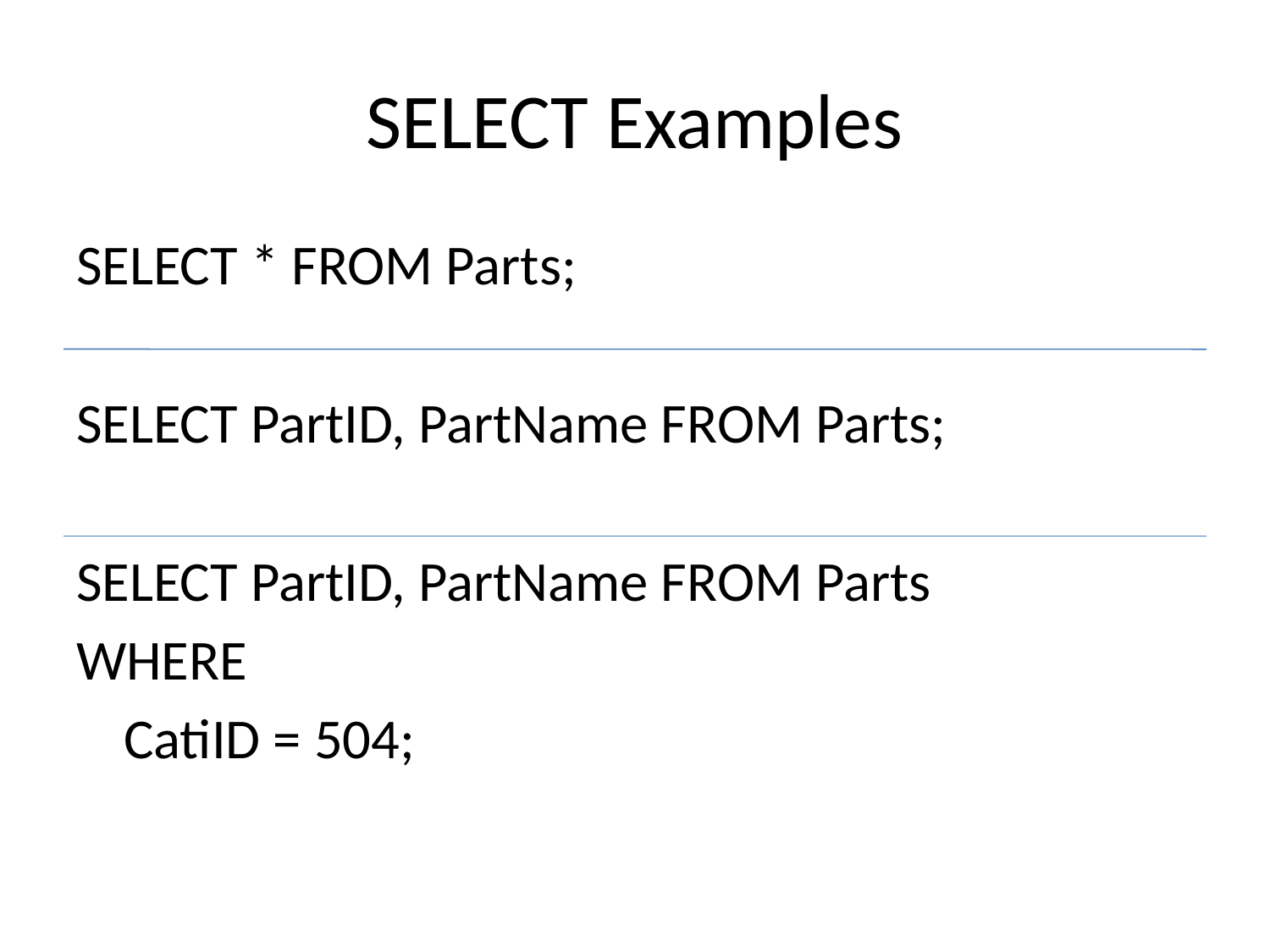

# SELECT Examples
SELECT * FROM Parts;

SELECT PartID, PartName FROM Parts;

SELECT PartID, PartName FROM Parts
WHERE
	CatiID = 504;